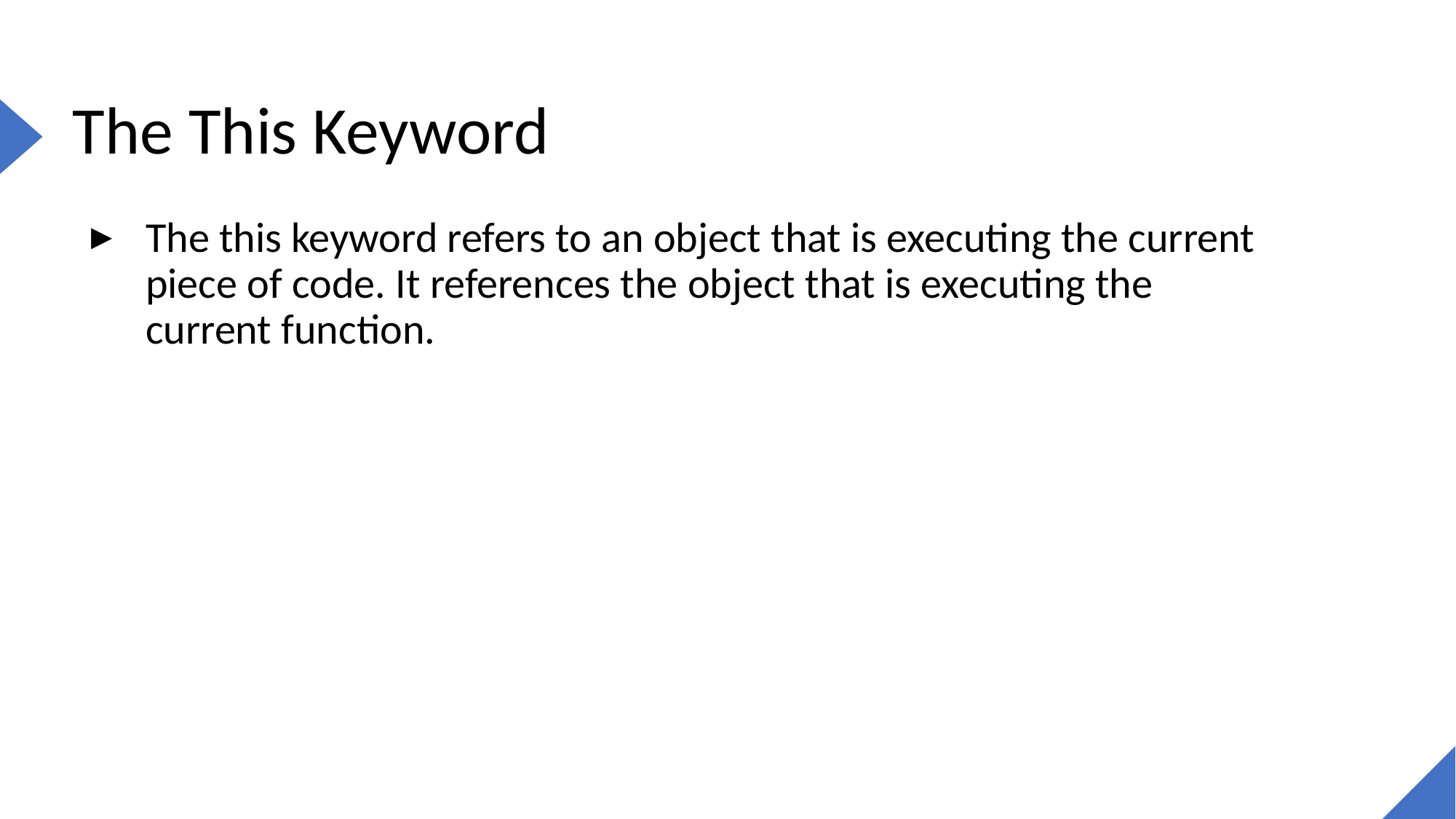

# The This Keyword
The this keyword refers to an object that is executing the current piece of code. It references the object that is executing the current function.